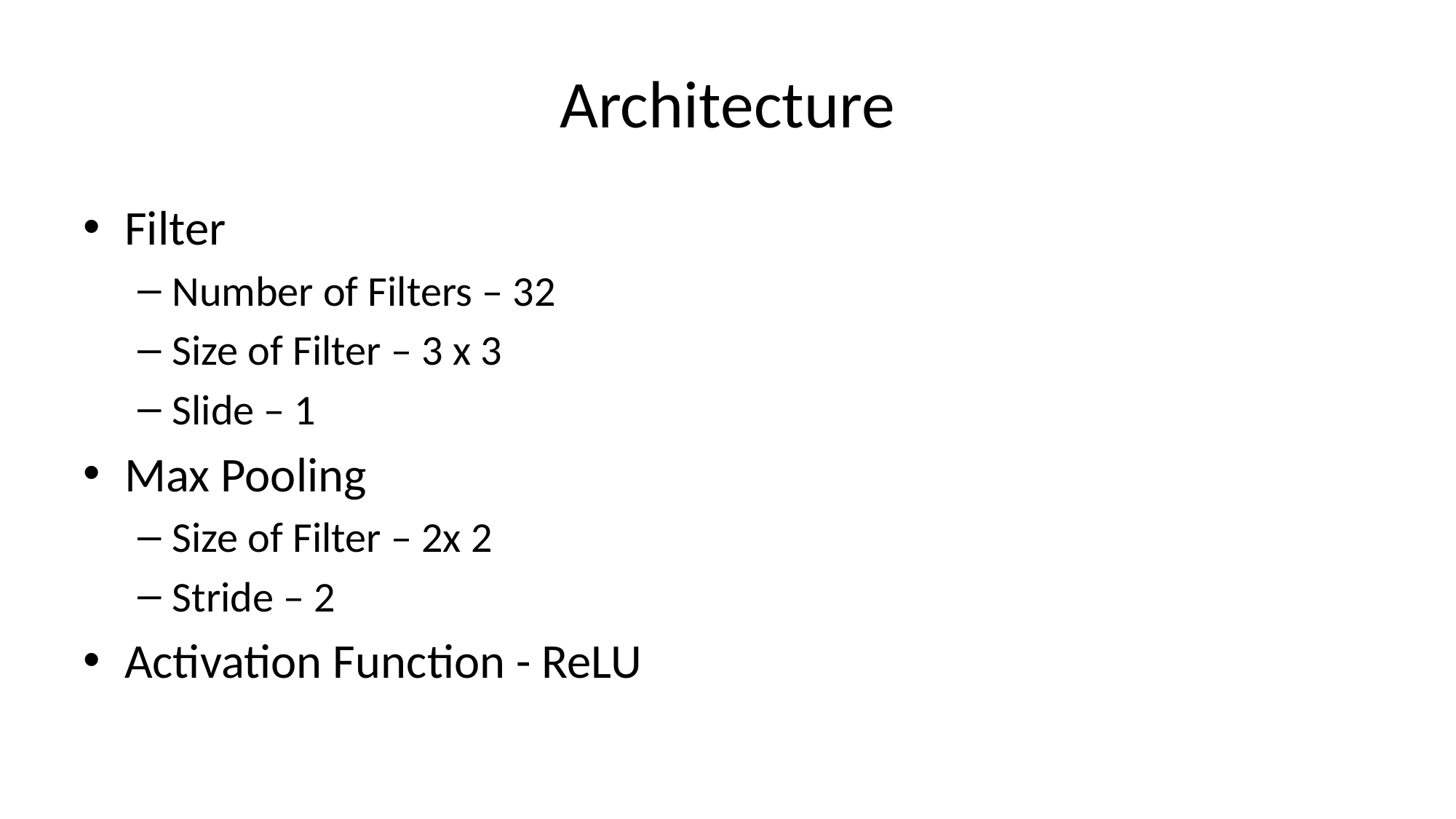

# Architecture
Filter
Number of Filters – 32
Size of Filter – 3 x 3
Slide – 1
Max Pooling
Size of Filter – 2x 2
Stride – 2
Activation Function - ReLU